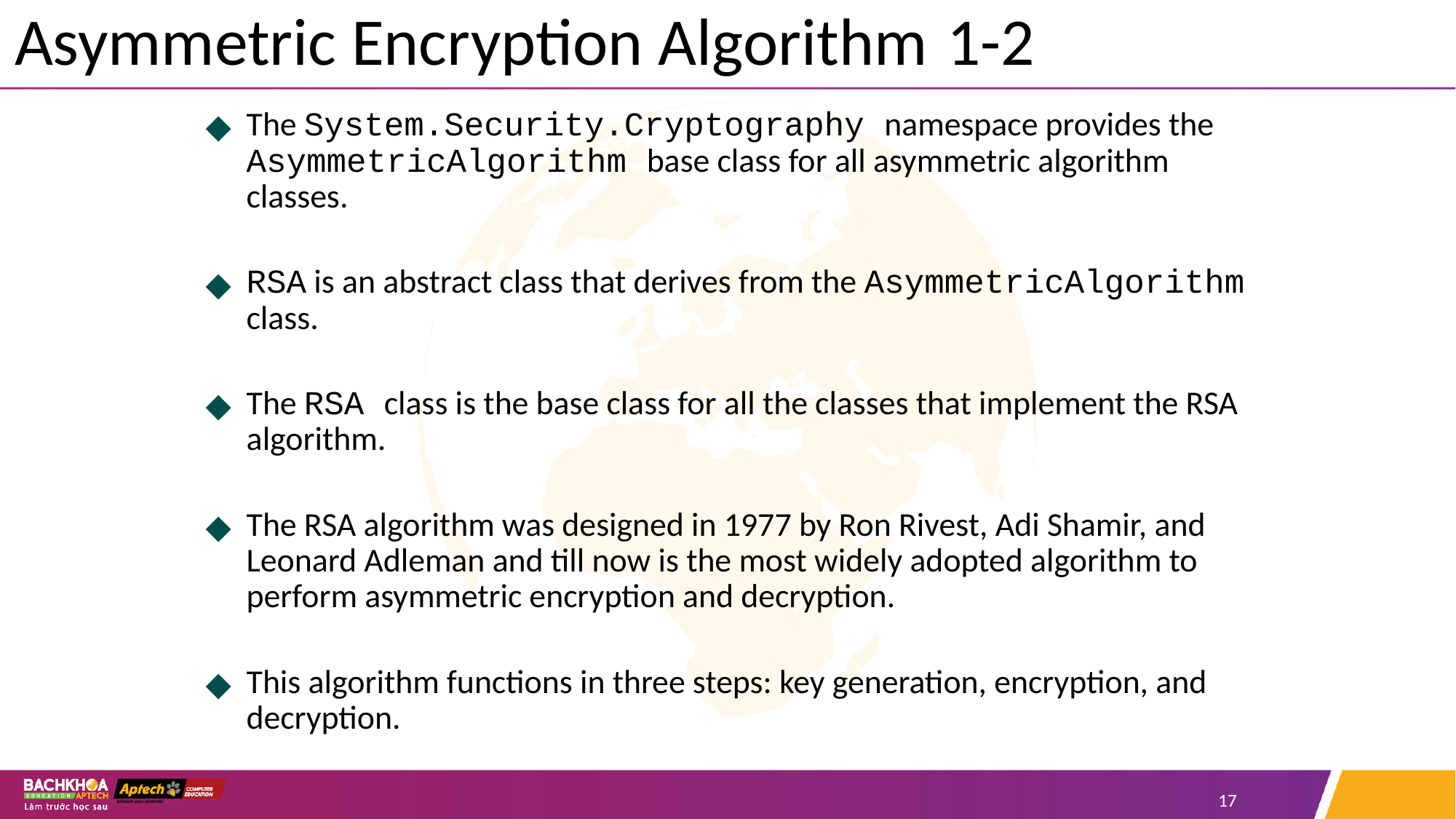

# Asymmetric Encryption Algorithm 1-2

The System.Security.Cryptography namespace provides the AsymmetricAlgorithm base class for all asymmetric algorithm classes.

RSA is an abstract class that derives from the AsymmetricAlgorithm class.

The RSA class is the base class for all the classes that implement the RSA algorithm.

The RSA algorithm was designed in 1977 by Ron Rivest, Adi Shamir, and Leonard Adleman and till now is the most widely adopted algorithm to perform asymmetric encryption and decryption.

This algorithm functions in three steps: key generation, encryption, and decryption.

17